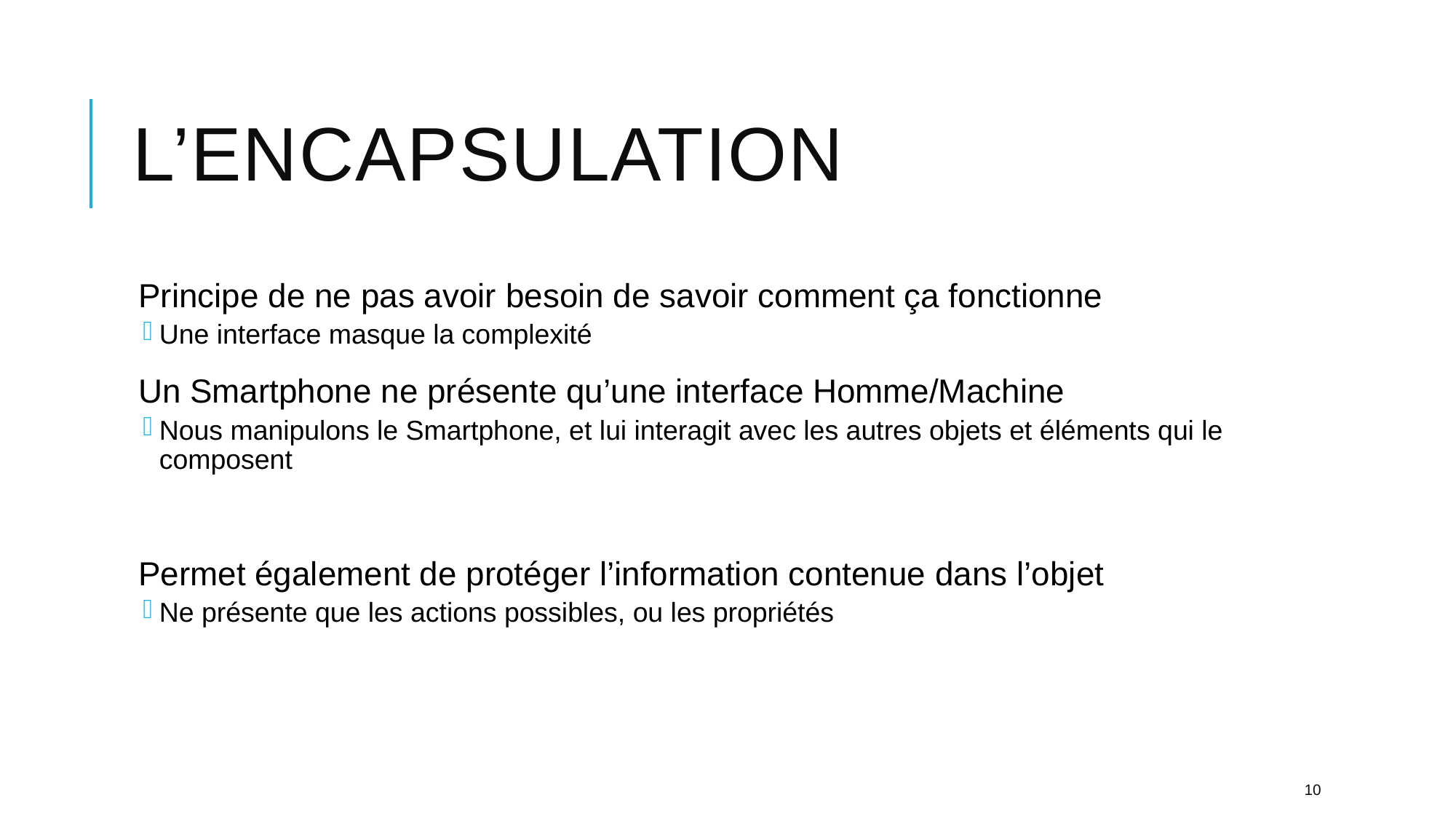

# L’encapsulation
Principe de ne pas avoir besoin de savoir comment ça fonctionne
Une interface masque la complexité
Un Smartphone ne présente qu’une interface Homme/Machine
Nous manipulons le Smartphone, et lui interagit avec les autres objets et éléments qui le composent

Permet également de protéger l’information contenue dans l’objet
Ne présente que les actions possibles, ou les propriétés
10